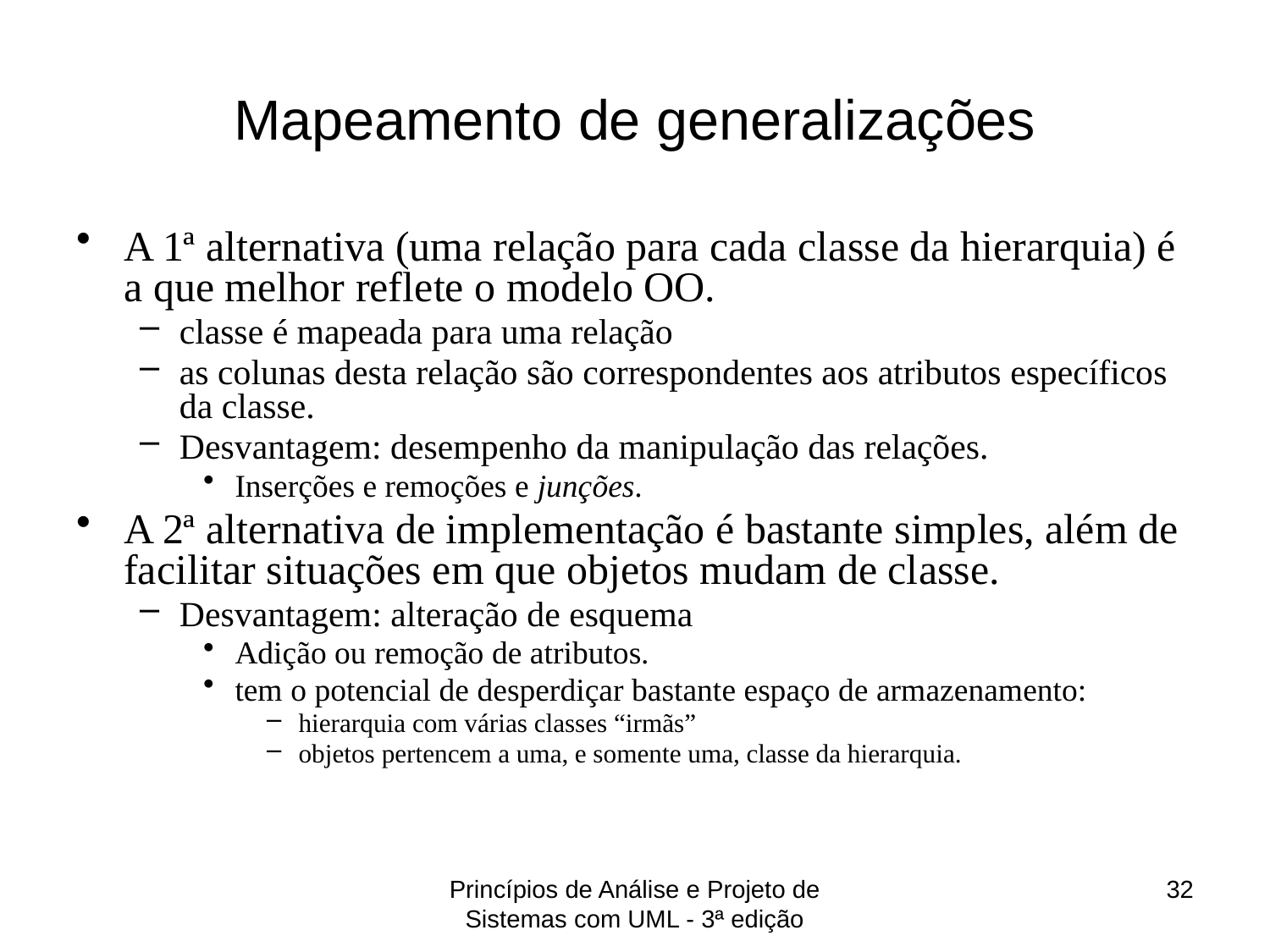

# Mapeamento de generalizações
A 1ª alternativa (uma relação para cada classe da hierarquia) é a que melhor reflete o modelo OO.
classe é mapeada para uma relação
as colunas desta relação são correspondentes aos atributos específicos da classe.
Desvantagem: desempenho da manipulação das relações.
Inserções e remoções e junções.
A 2ª alternativa de implementação é bastante simples, além de facilitar situações em que objetos mudam de classe.
Desvantagem: alteração de esquema
Adição ou remoção de atributos.
tem o potencial de desperdiçar bastante espaço de armazenamento:
hierarquia com várias classes “irmãs”
objetos pertencem a uma, e somente uma, classe da hierarquia.

Princípios de Análise e Projeto de Sistemas com UML - 3ª edição
32